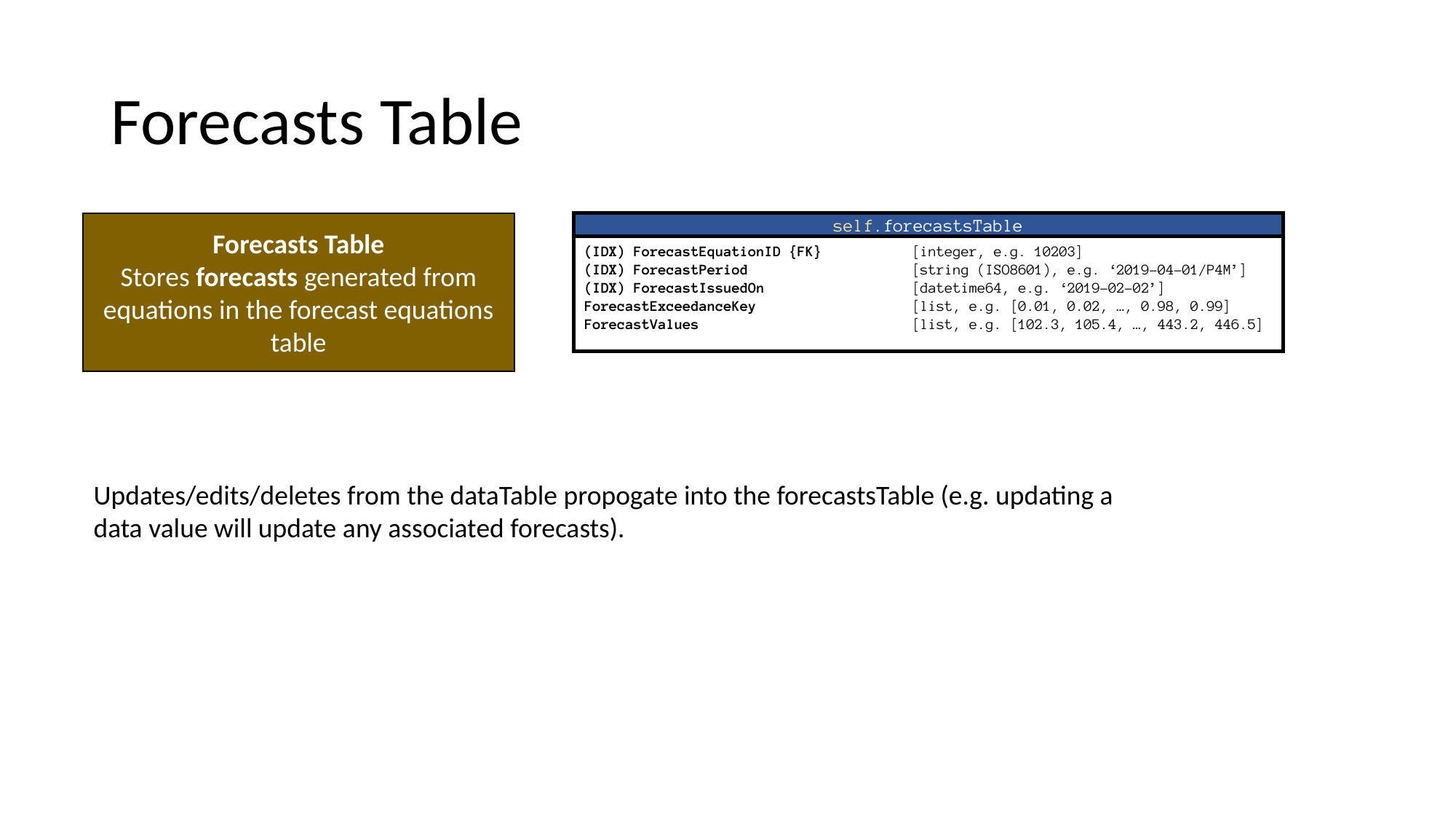

# Forecasts Table
Forecasts Table
Stores forecasts generated from equations in the forecast equations table
self.forecastsTable
(IDX) ForecastEquationID {FK}	[integer, e.g. 10203]
(IDX) ForecastPeriod		[string (ISO8601), e.g. ‘2019-04-01/P4M’]
(IDX) ForecastIssuedOn		[datetime64, e.g. ‘2019-02-02’]
ForecastExceedanceKey		[list, e.g. [0.01, 0.02, …, 0.98, 0.99]
ForecastValues		[list, e.g. [102.3, 105.4, …, 443.2, 446.5]

Updates/edits/deletes from the dataTable propogate into the forecastsTable (e.g. updating a data value will update any associated forecasts).